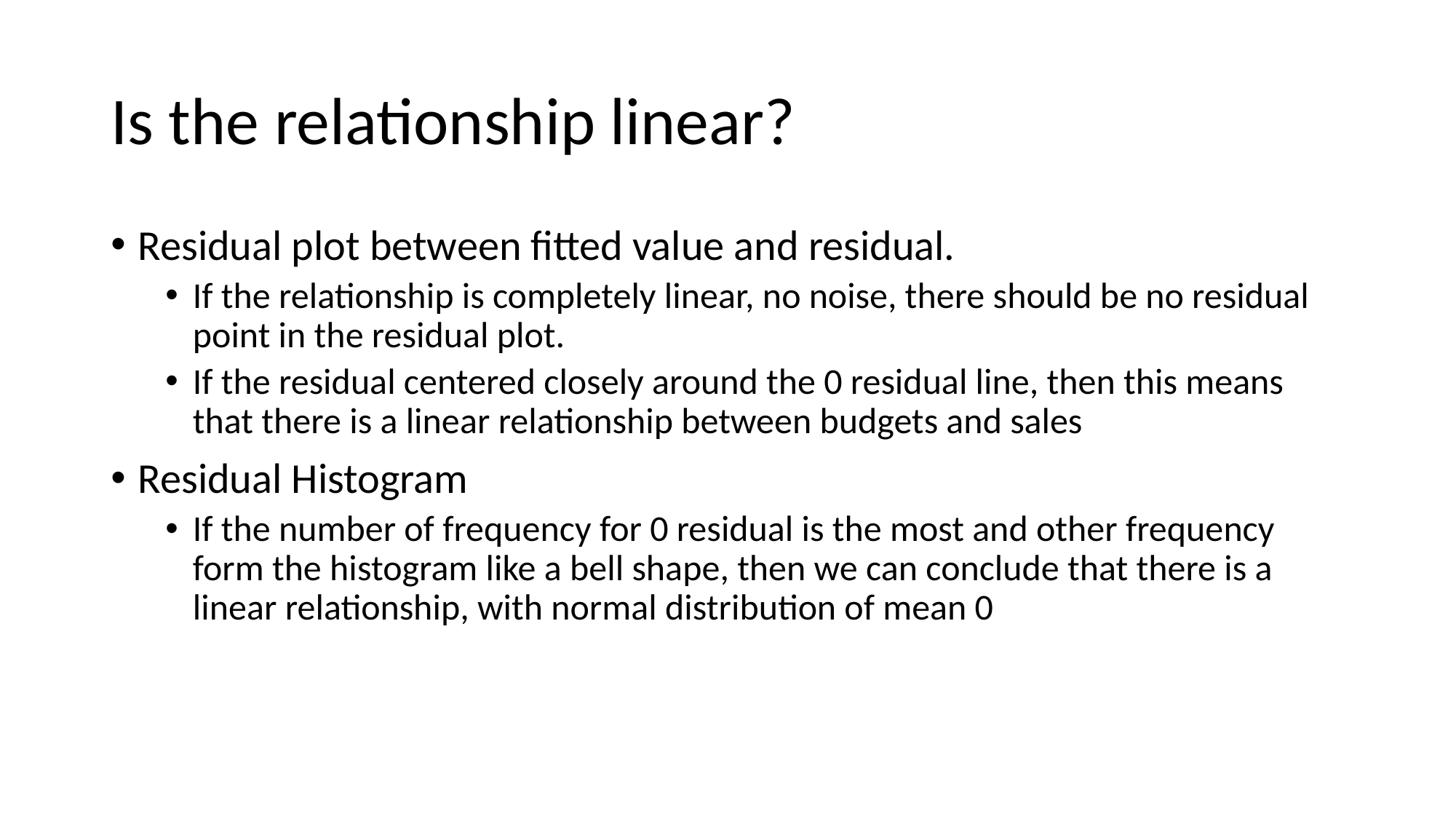

# Is the relationship linear?
Residual plot between fitted value and residual.
If the relationship is completely linear, no noise, there should be no residual point in the residual plot.
If the residual centered closely around the 0 residual line, then this means that there is a linear relationship between budgets and sales
Residual Histogram
If the number of frequency for 0 residual is the most and other frequency form the histogram like a bell shape, then we can conclude that there is a linear relationship, with normal distribution of mean 0